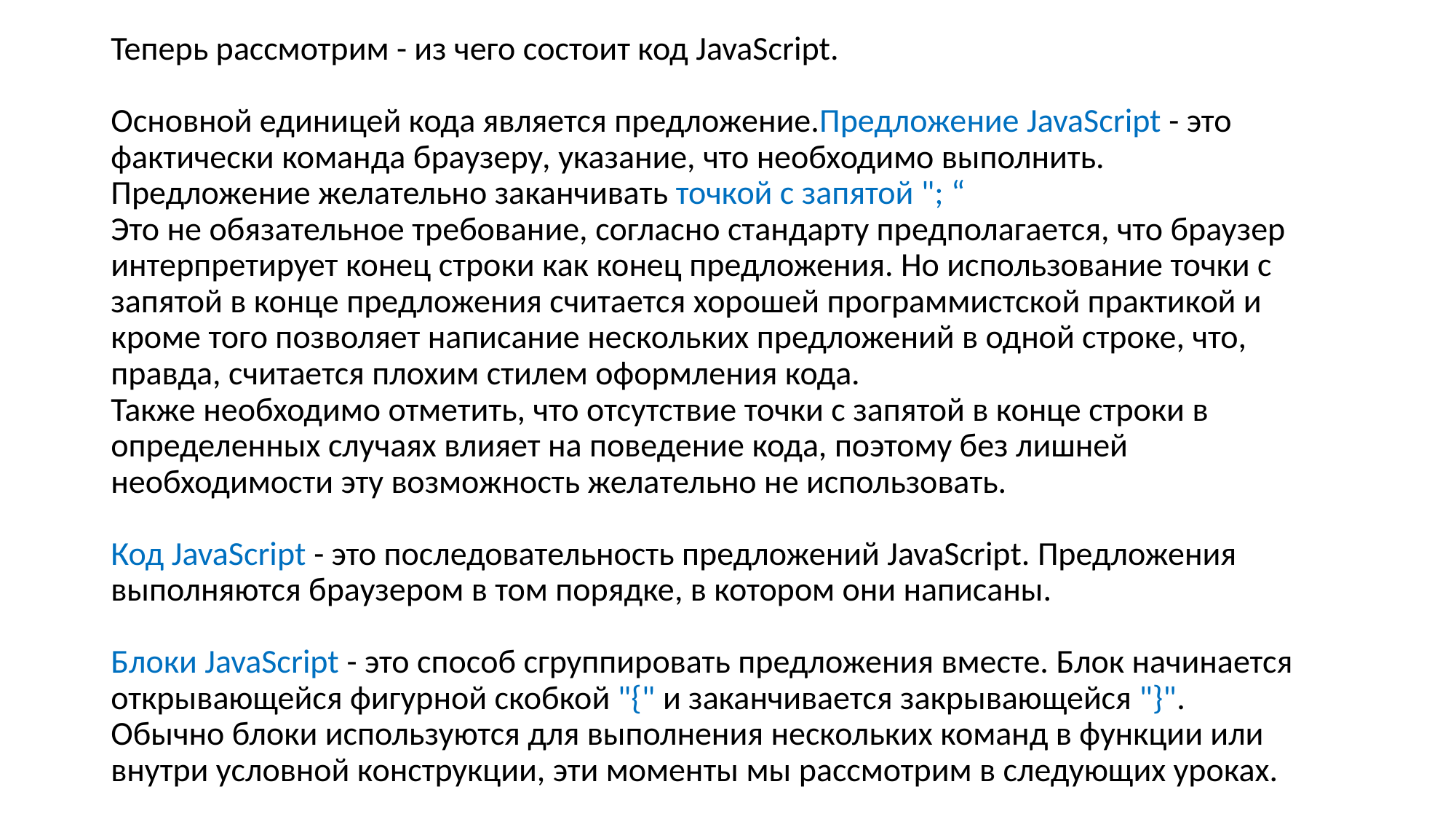

Теперь рассмотрим - из чего состоит код JavaScript.
Основной единицей кода является предложение.Предложение JavaScript - это фактически команда браузеру, указание, что необходимо выполнить.
Предложение желательно заканчивать точкой с запятой "; “
Это не обязательное требование, согласно стандарту предполагается, что браузер интерпретирует конец строки как конец предложения. Но использование точки с запятой в конце предложения считается хорошей программистской практикой и кроме того позволяет написание нескольких предложений в одной строке, что, правда, считается плохим стилем оформления кода.
Также необходимо отметить, что отсутствие точки с запятой в конце строки в определенных случаях влияет на поведение кода, поэтому без лишней необходимости эту возможность желательно не использовать.
Код JavaScript - это последовательность предложений JavaScript. Предложения выполняются браузером в том порядке, в котором они написаны.
Блоки JavaScript - это способ сгруппировать предложения вместе. Блок начинается открывающейся фигурной скобкой "{" и заканчивается закрывающейся "}".
Обычно блоки используются для выполнения нескольких команд в функции или внутри условной конструкции, эти моменты мы рассмотрим в следующих уроках.